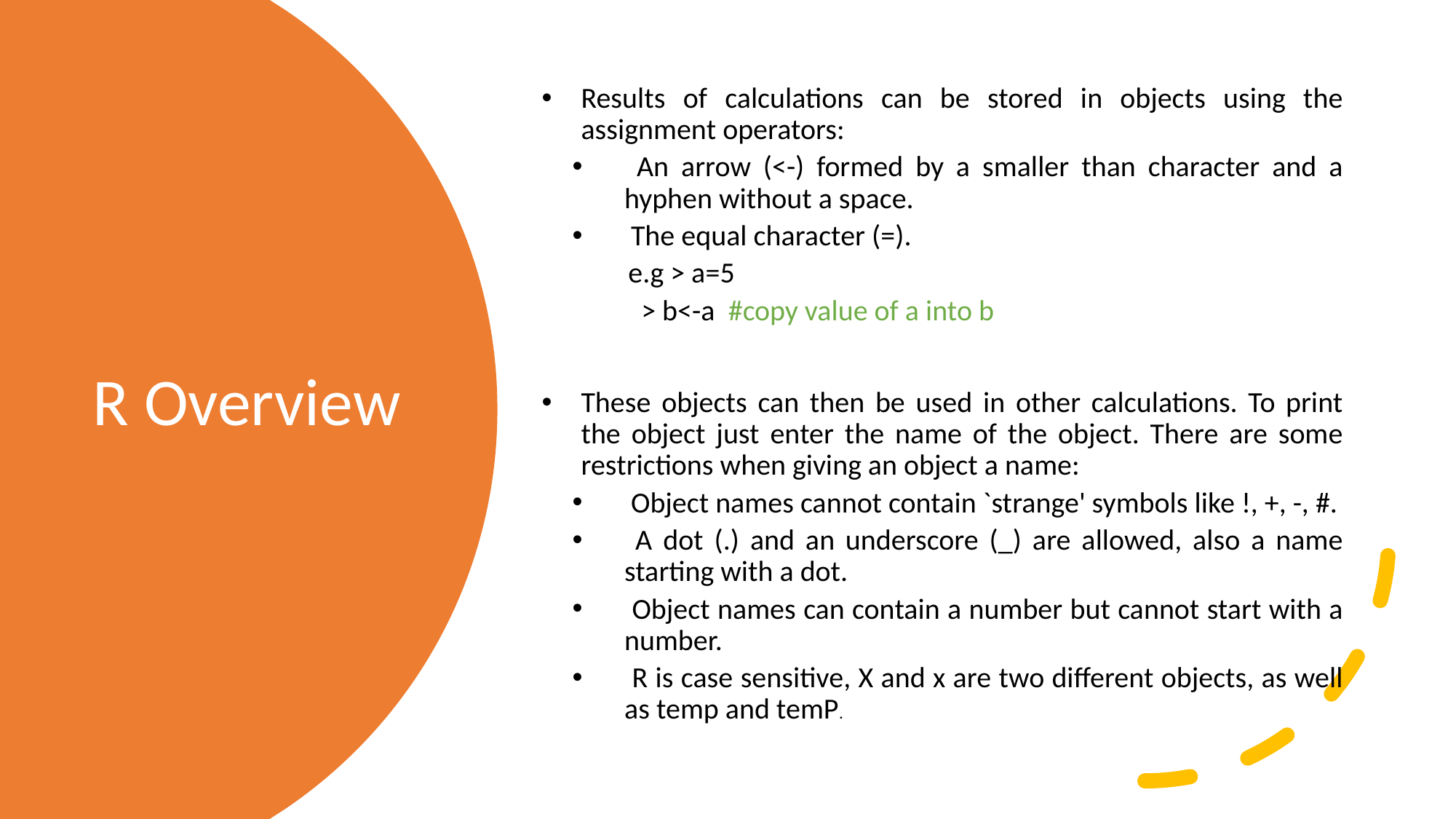

Results of calculations can be stored in objects using the assignment operators:
 An arrow (<-) formed by a smaller than character and a hyphen without a space.
 The equal character (=).
      e.g > a=5
        > b<-a  #copy value of a into b

These objects can then be used in other calculations. To print the object just enter the name of the object. There are some restrictions when giving an object a name:
 Object names cannot contain `strange' symbols like !, +, -, #.
 A dot (.) and an underscore (_) are allowed, also a name starting with a dot.
 Object names can contain a number but cannot start with a number.
 R is case sensitive, X and x are two different objects, as well as temp and temP.
# R Overview